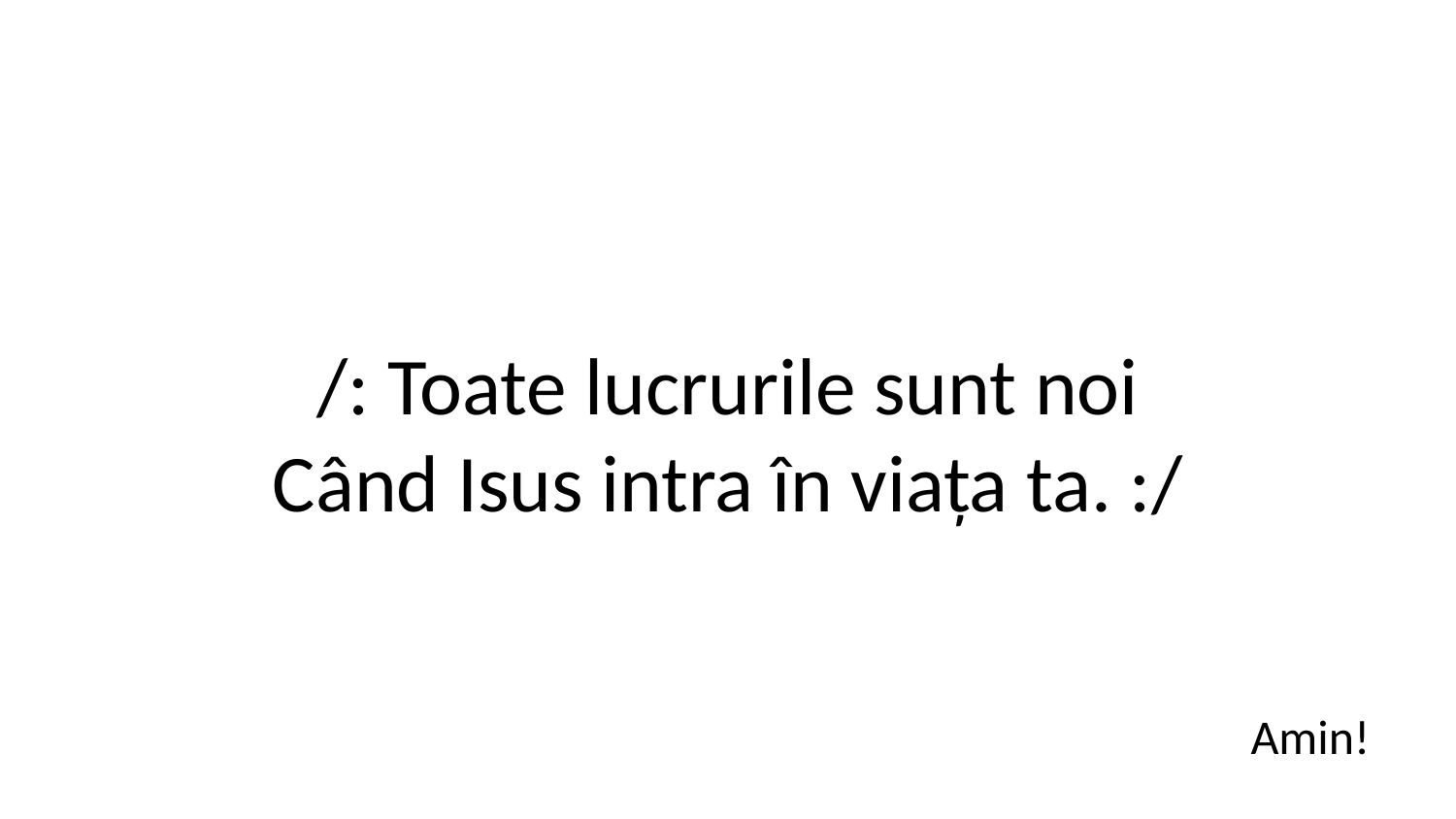

/: Toate lucrurile sunt noi
Când Isus intra în viața ta. :/

Amin!